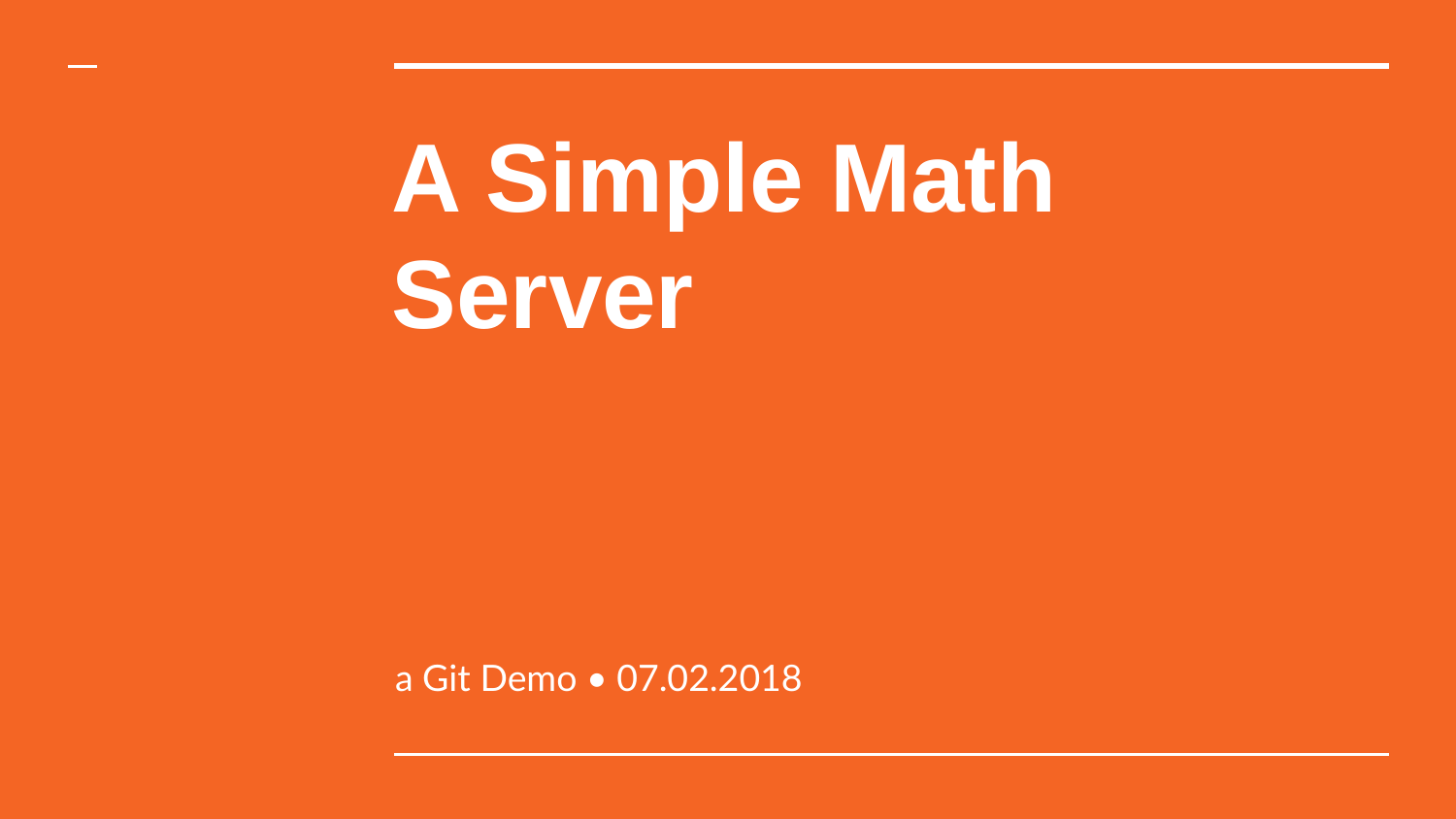

# A Simple Math Server
a Git Demo • 07.02.2018